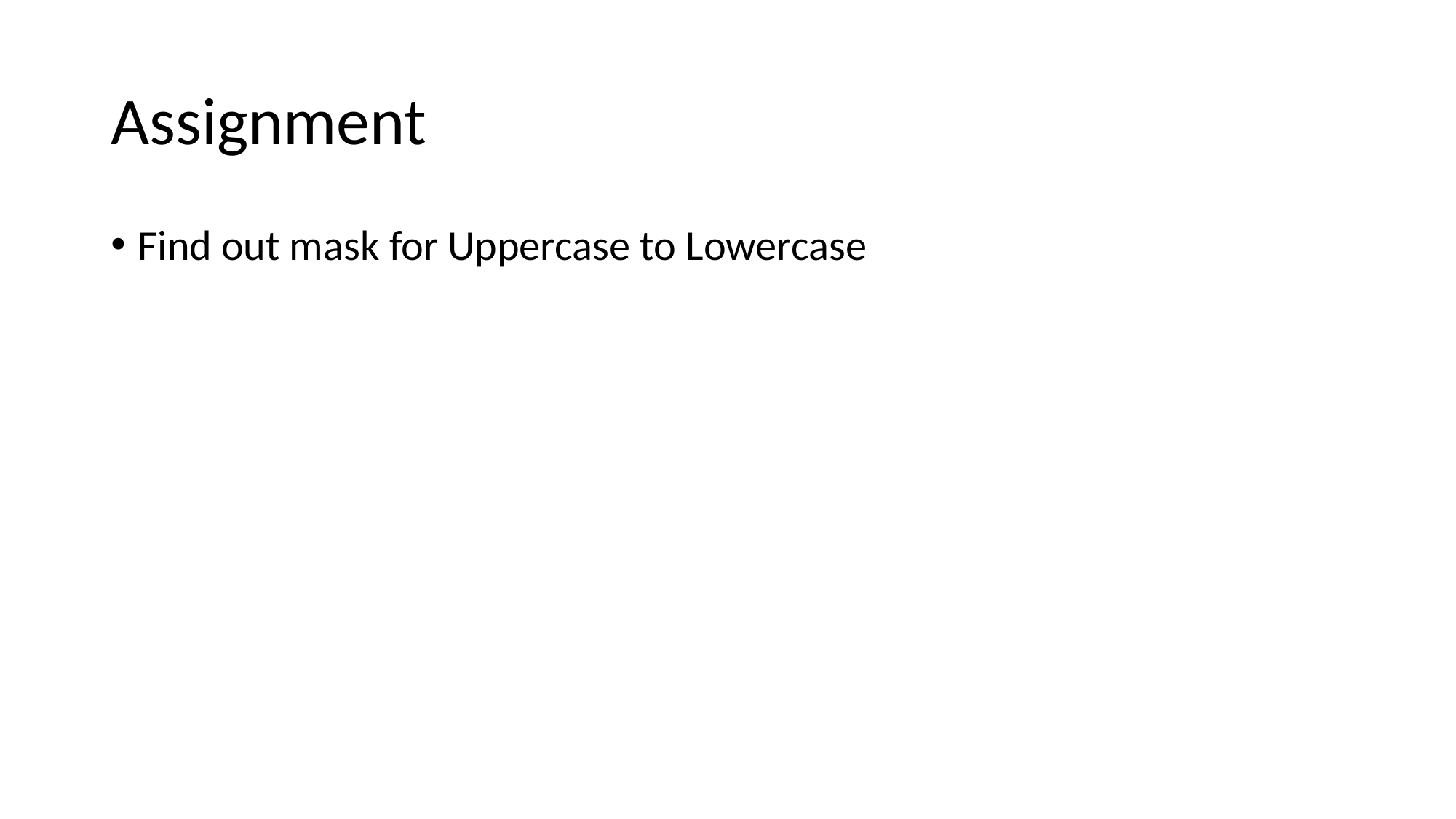

# Assignment
Find out mask for Uppercase to Lowercase